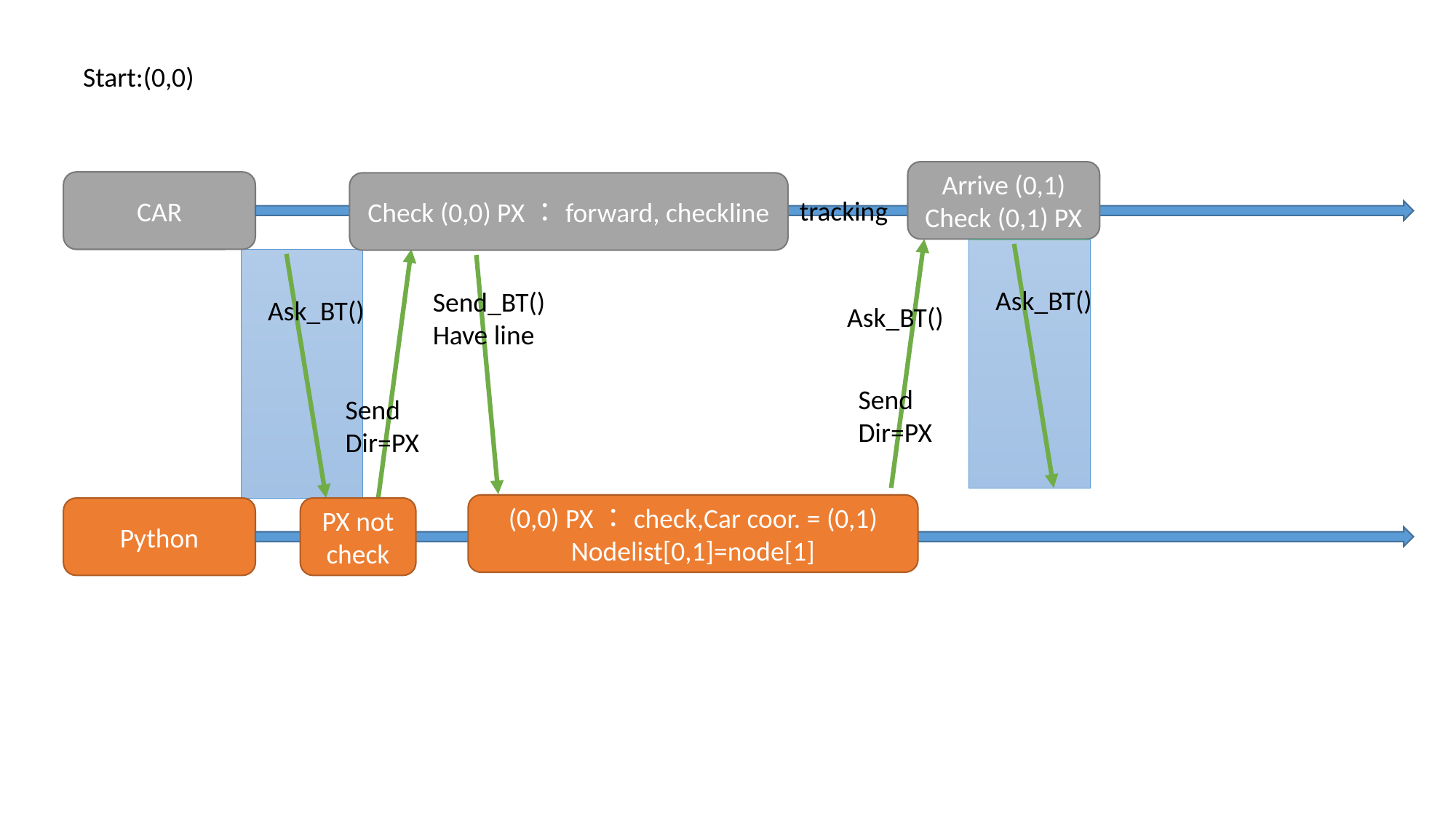

Start:(0,0)
Arrive (0,1)
Check (0,1) PX
CAR
Check (0,0) PX：forward, checkline
tracking

Ask_BT()
Send_BT()
Have line
Ask_BT()
Ask_BT()
Send
Dir=PX
Send
Dir=PX
(0,0) PX：check,Car coor. = (0,1)
Nodelist[0,1]=node[1]
PX not check
Python